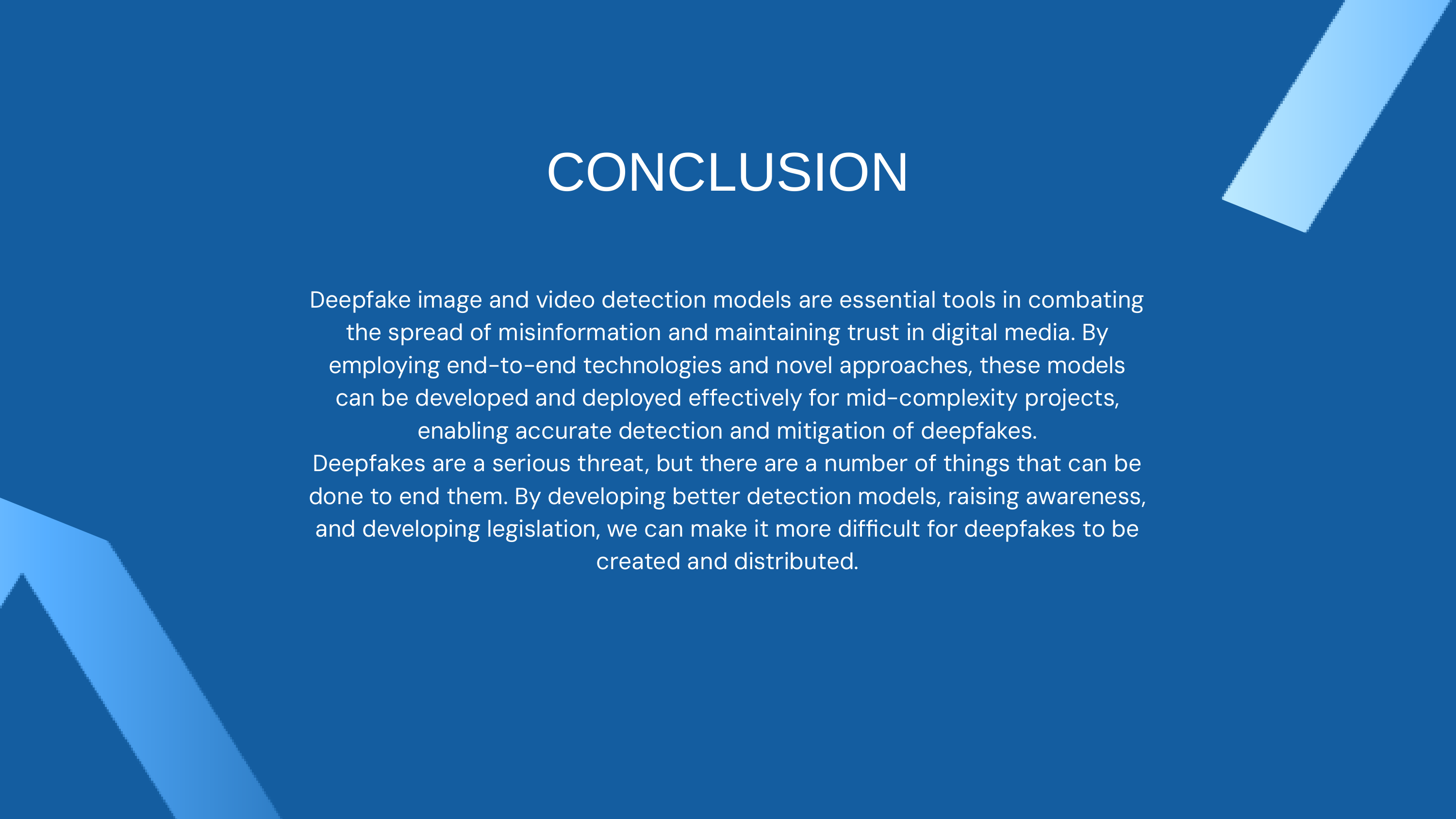

CONCLUSION
Deepfake image and video detection models are essential tools in combating the spread of misinformation and maintaining trust in digital media. By employing end-to-end technologies and novel approaches, these models can be developed and deployed effectively for mid-complexity projects, enabling accurate detection and mitigation of deepfakes.
Deepfakes are a serious threat, but there are a number of things that can be done to end them. By developing better detection models, raising awareness, and developing legislation, we can make it more difficult for deepfakes to be created and distributed.